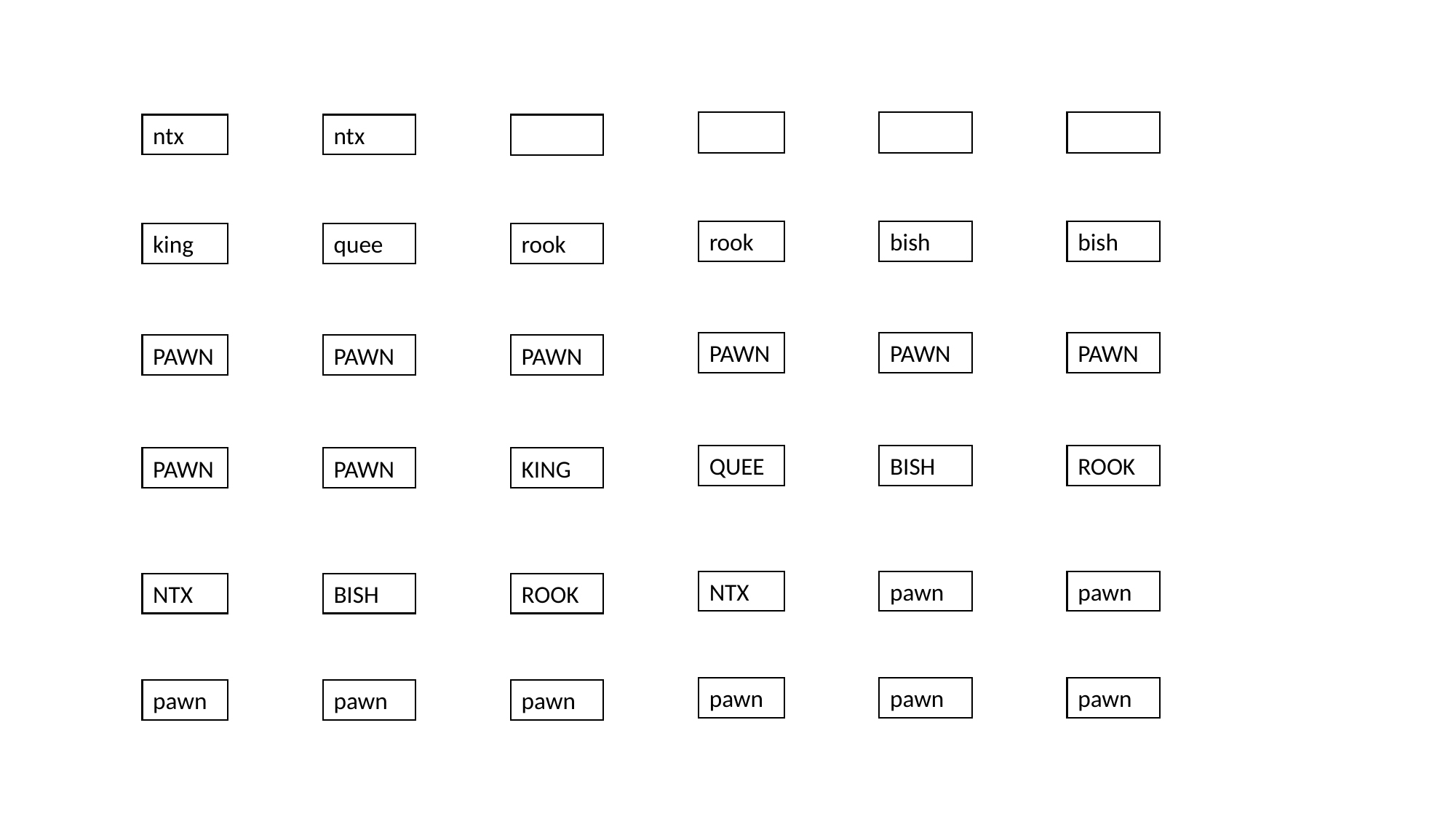

rook
bish
bish
ntx
ntx

ntx
ntx

rook
bish
bish
king
quee
rook
PAWN
PAWN
PAWN
PAWN
PAWN
PAWN
QUEE
BISH
ROOK
PAWN
PAWN
KING
NTX
pawn
pawn
NTX
BISH
ROOK
pawn
pawn
pawn
pawn
pawn
pawn